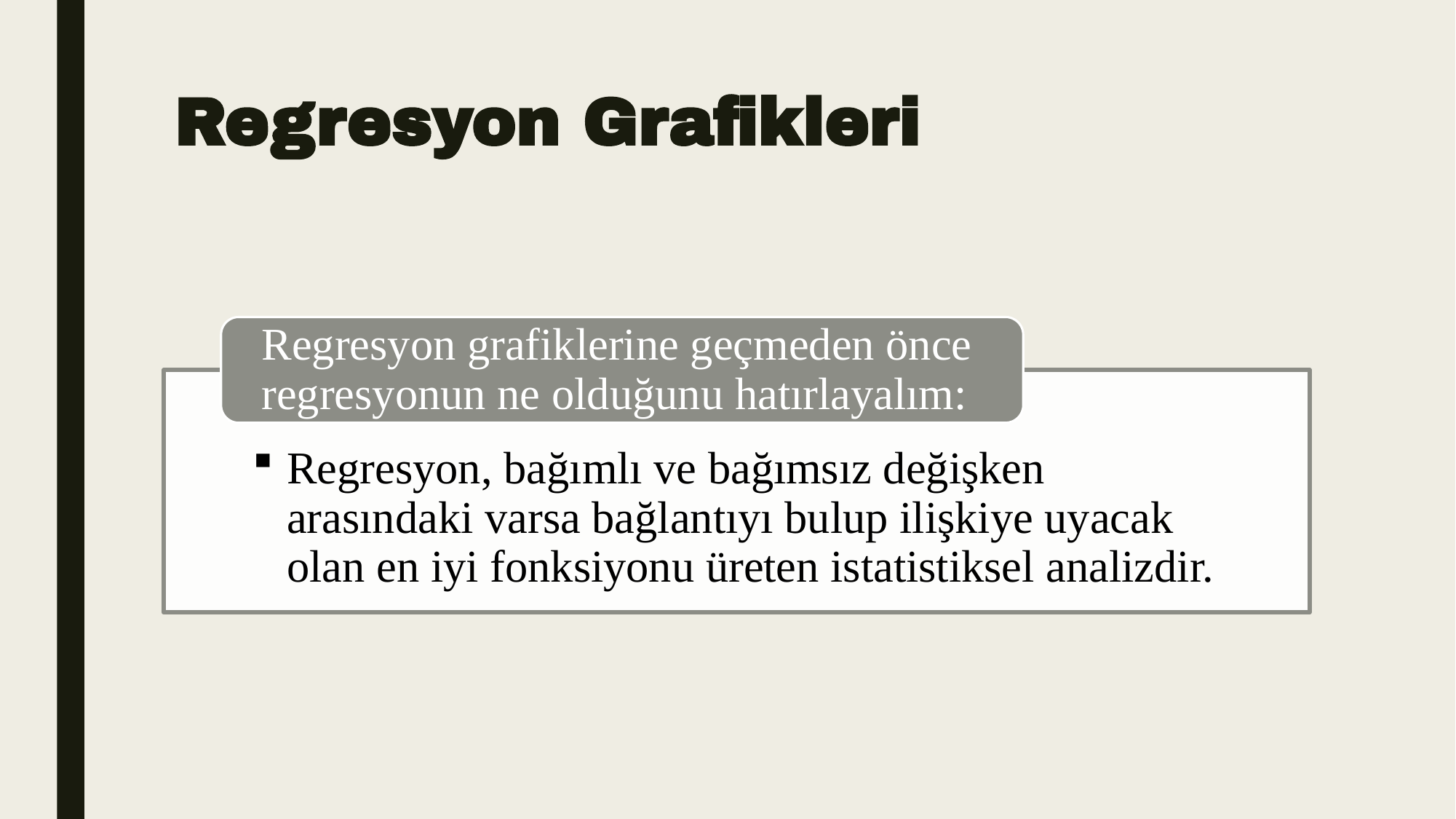

# Regresyon Grafikleri
Regresyon, bağımlı ve bağımsız değişken arasındaki varsa bağlantıyı bulup ilişkiye uyacak olan en iyi fonksiyonu üreten istatistiksel analizdir.
Regresyon grafiklerine geçmeden önce regresyonun ne olduğunu hatırlayalım: